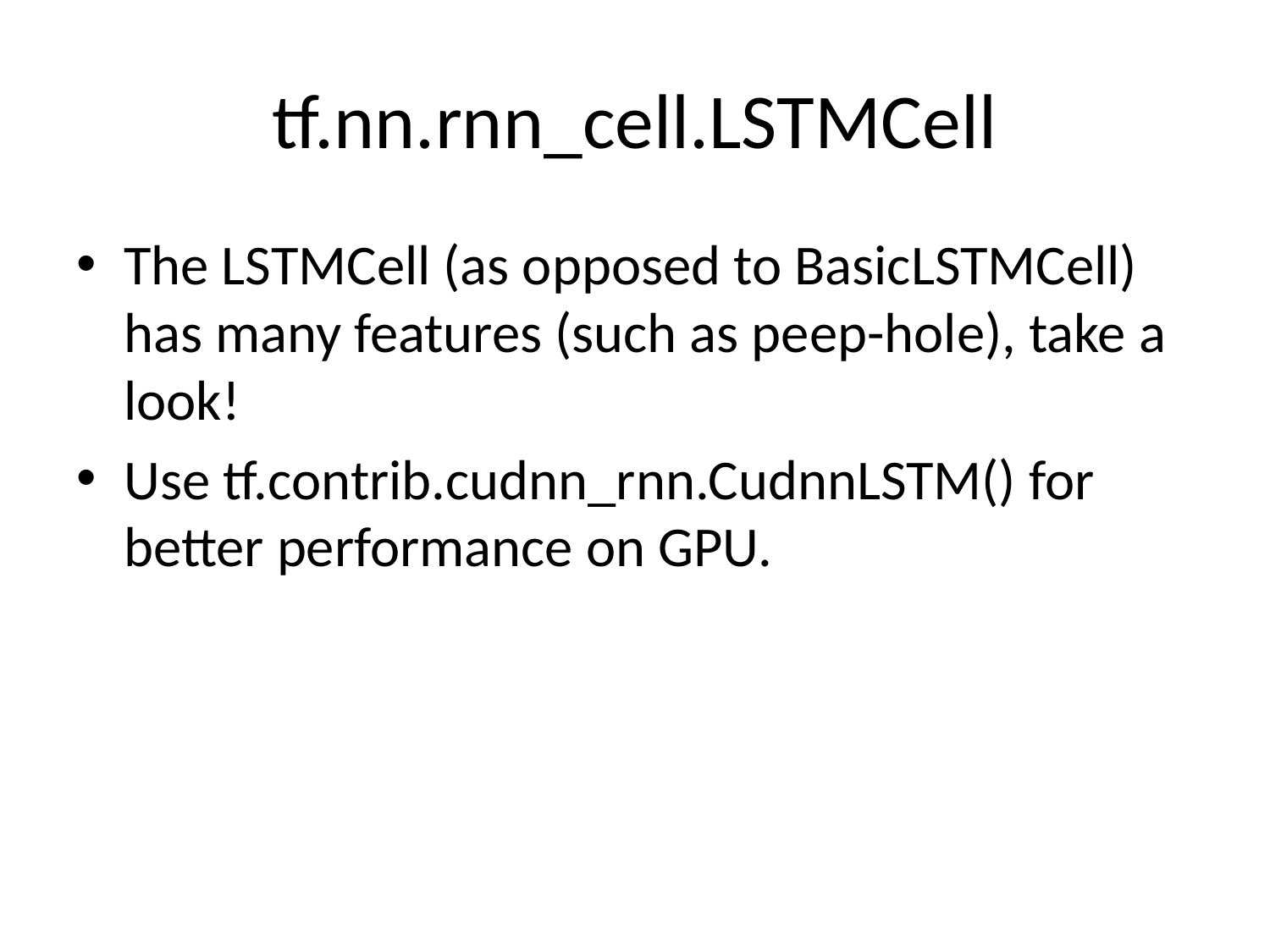

# tf.nn.rnn_cell.LSTMCell
The LSTMCell (as opposed to BasicLSTMCell) has many features (such as peep-hole), take a look!
Use tf.contrib.cudnn_rnn.CudnnLSTM() for better performance on GPU.